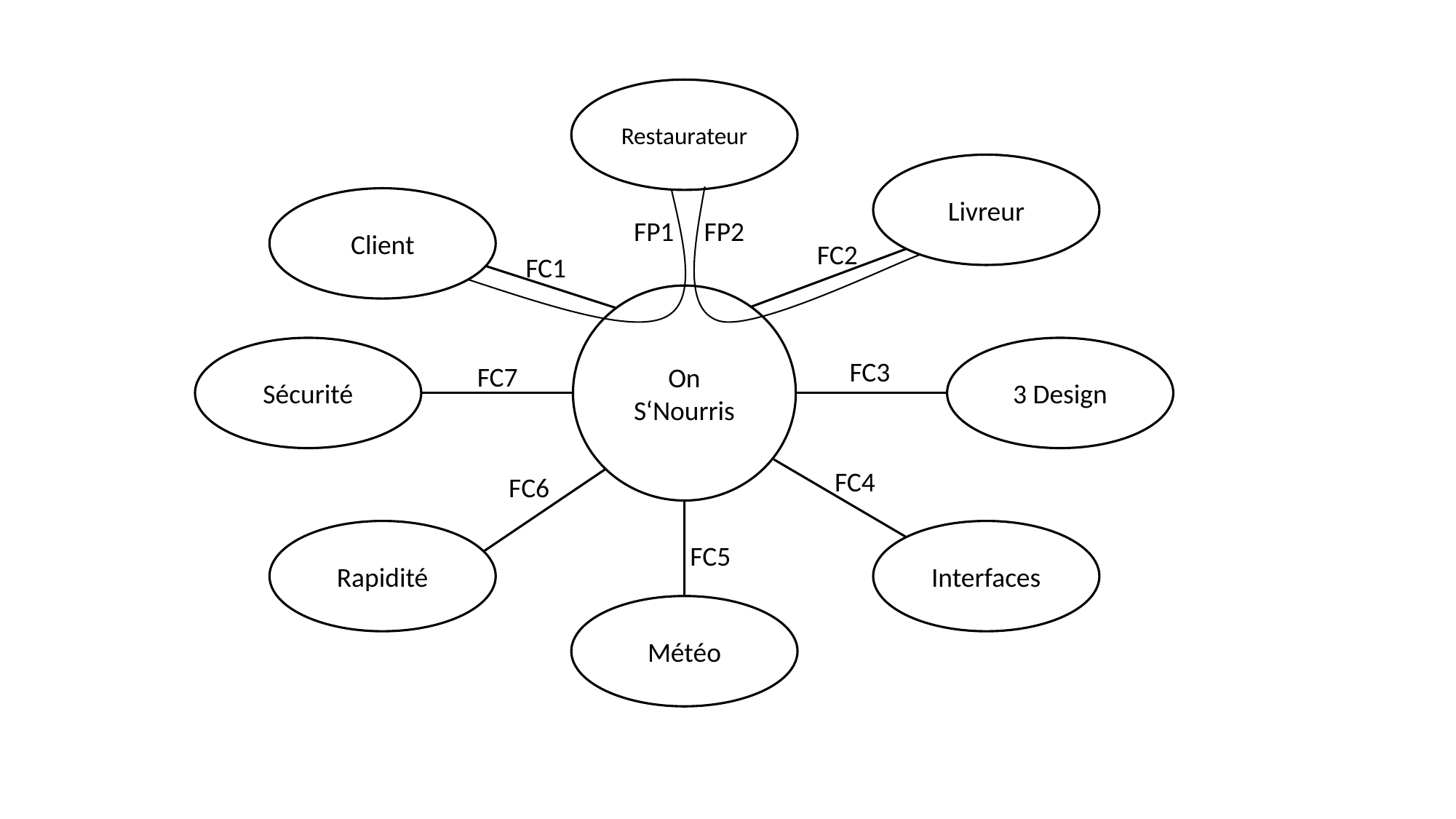

Restaurateur
Livreur

Client

FP1
FP2
FC2
FC1
On S‘Nourris
Sécurité
3 Design
FC3
FC7
FC4
FC6
Rapidité
Interfaces
FC5
Météo